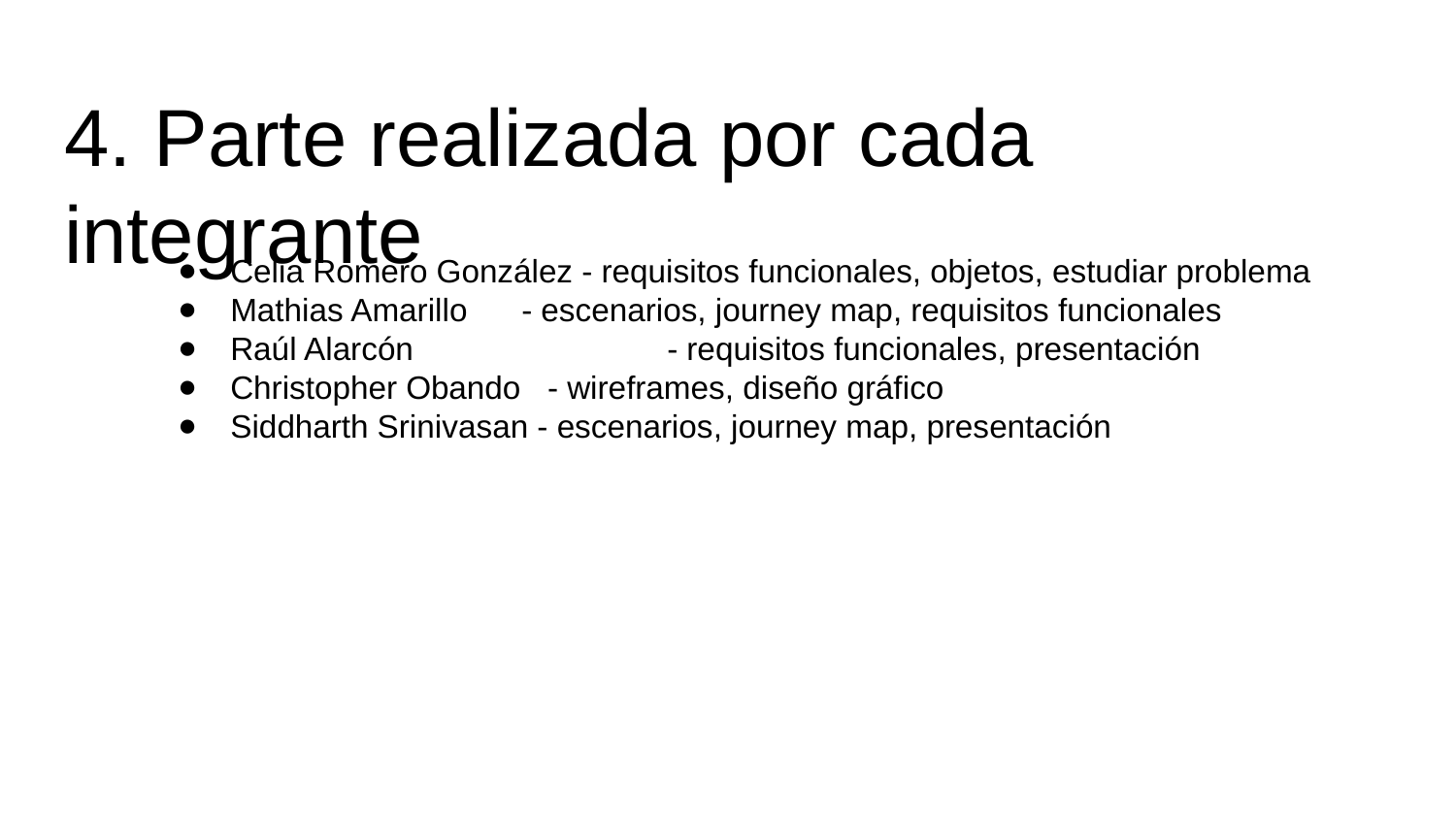

# 4. Parte realizada por cada integrante
Celia Romero González - requisitos funcionales, objetos, estudiar problema
Mathias Amarillo 	- escenarios, journey map, requisitos funcionales
Raúl Alarcón		- requisitos funcionales, presentación
Christopher Obando   - wireframes, diseño gráfico
Siddharth Srinivasan - escenarios, journey map, presentación